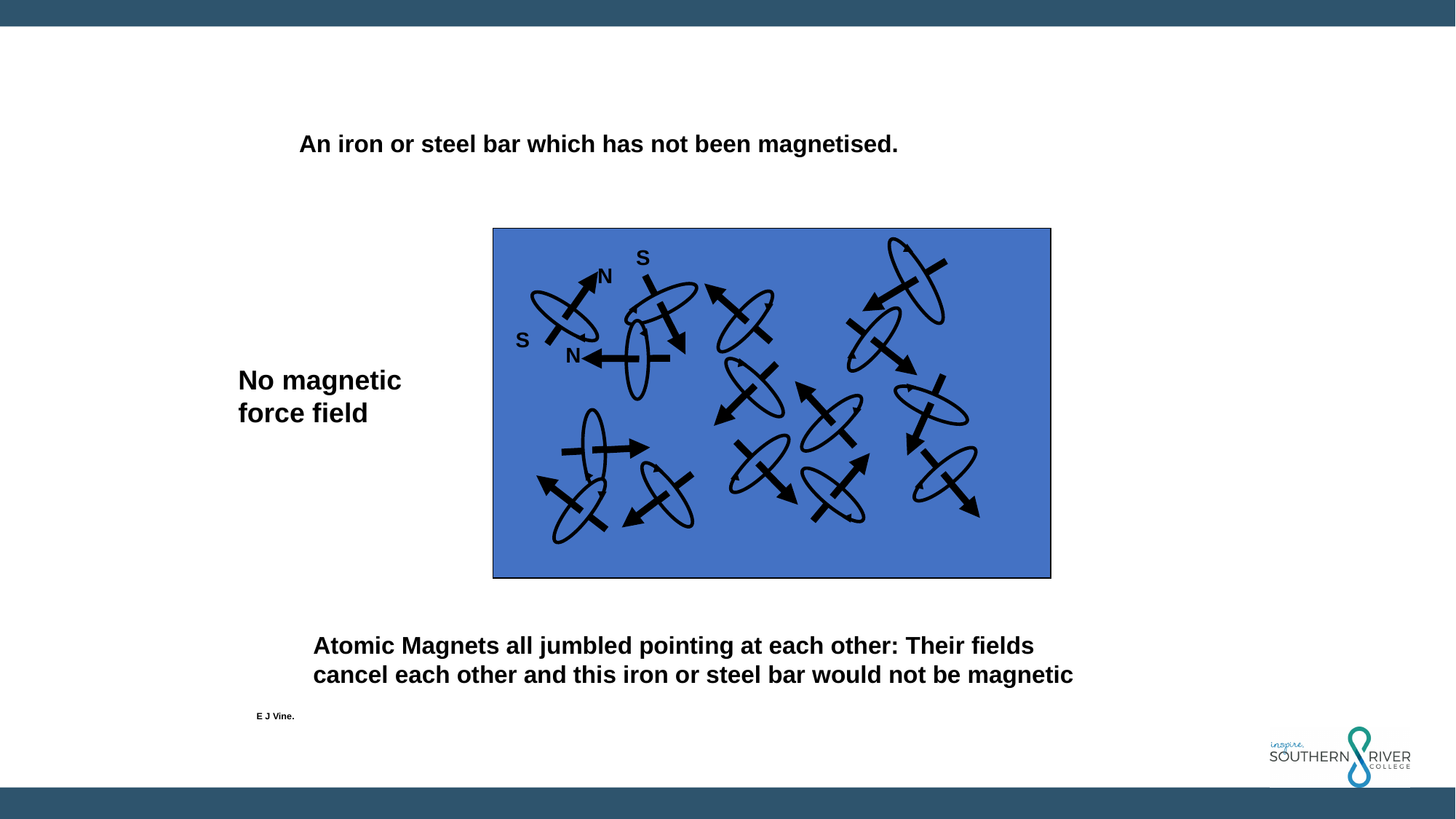

An iron or steel bar which has not been magnetised.

S

N

S
N

No magnetic force field

Atomic Magnets all jumbled pointing at each other: Their fields cancel each other and this iron or steel bar would not be magnetic
E J Vine.